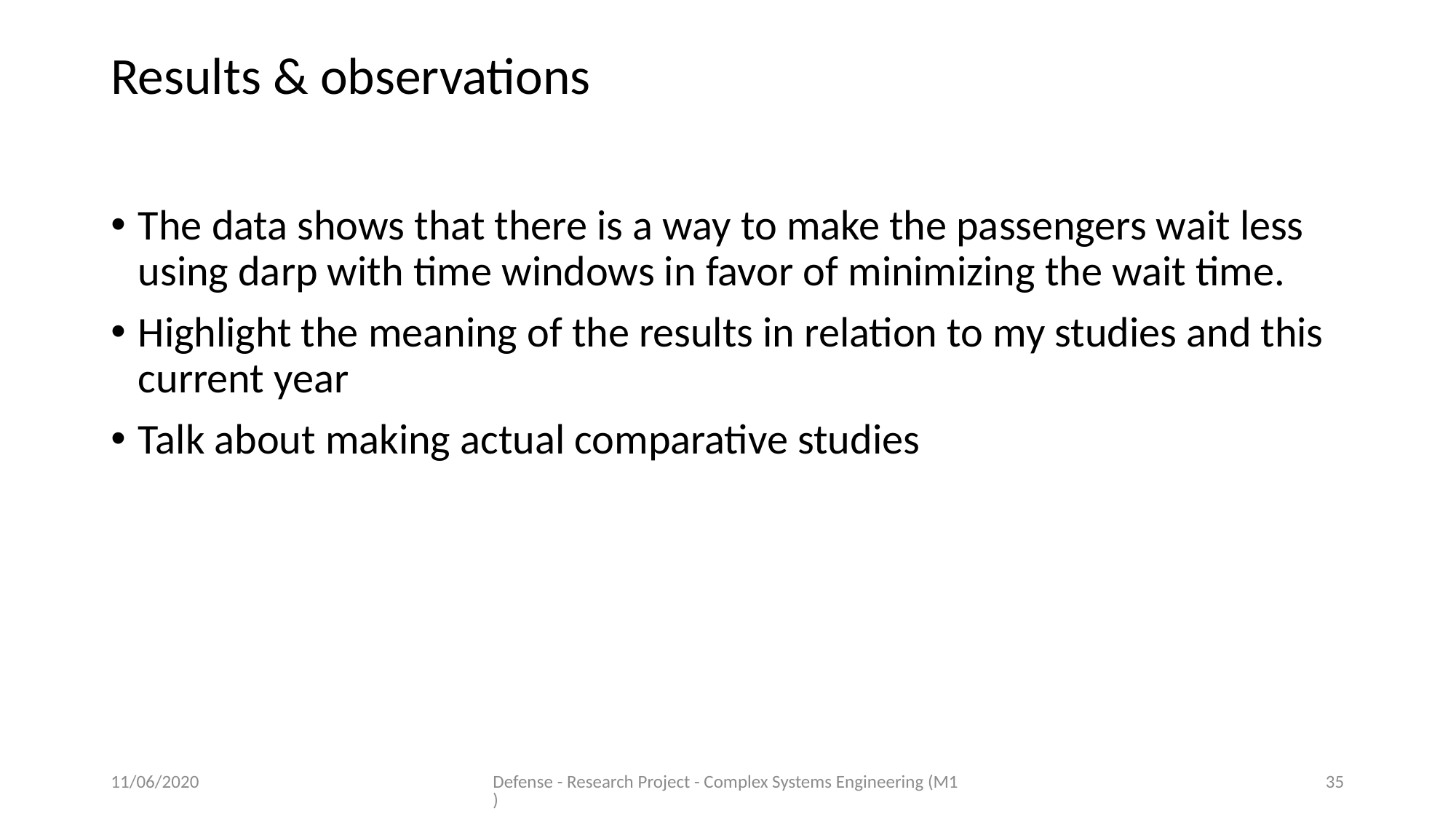

# Results & observations

The data shows that there is a way to make the passengers wait less using darp with time windows in favor of minimizing the wait time.
Highlight the meaning of the results in relation to my studies and this current year
Talk about making actual comparative studies

11/06/2020
Defense - Research Project - Complex Systems Engineering (M1)
35